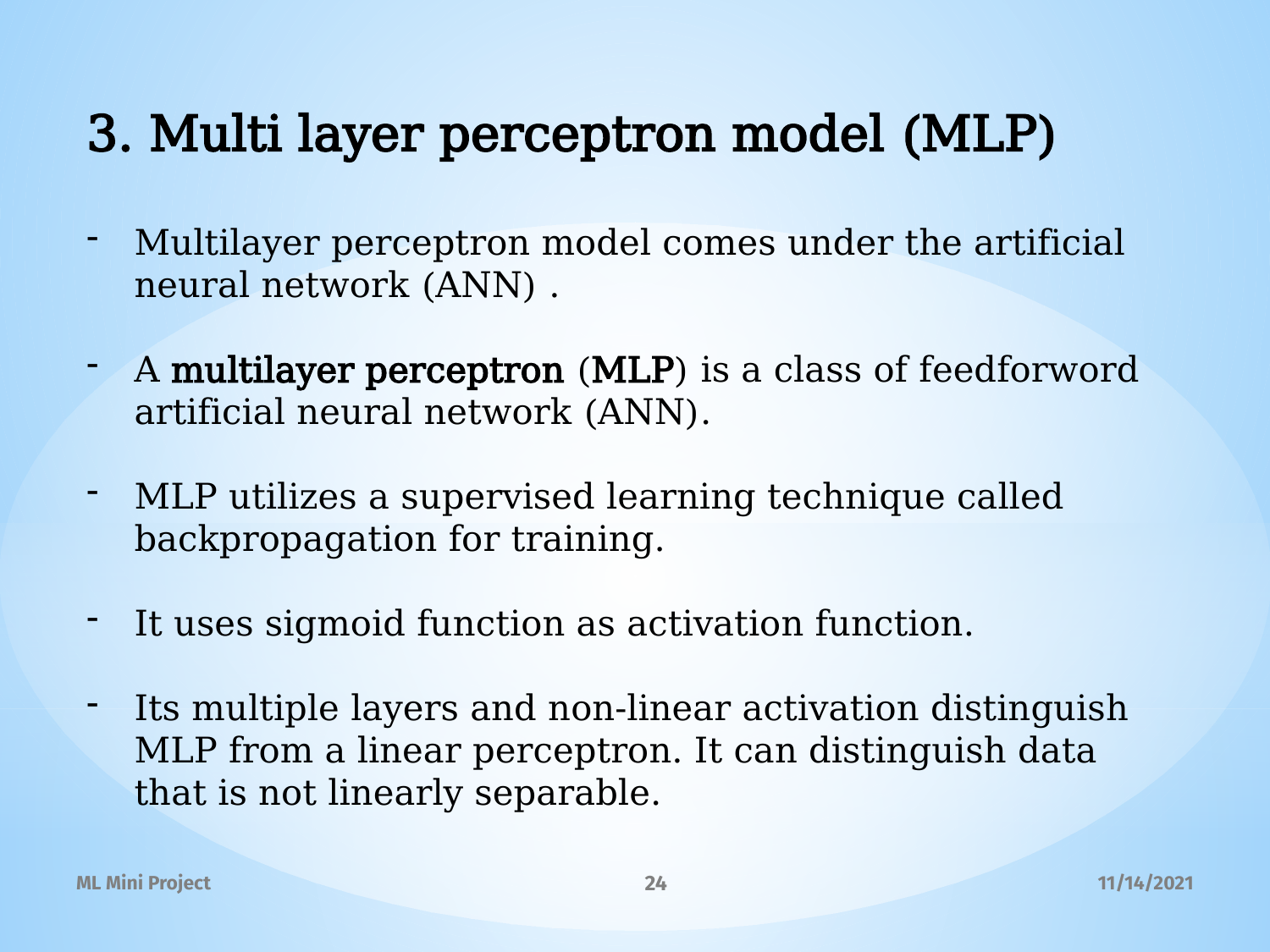

3. Multi layer perceptron model (MLP)

Multilayer perceptron model comes under the artificial neural network (ANN) .

A multilayer perceptron (MLP) is a class of feedforword artificial neural network (ANN).

MLP utilizes a supervised learning technique called backpropagation for training.

It uses sigmoid function as activation function.

Its multiple layers and non-linear activation distinguish MLP from a linear perceptron. It can distinguish data that is not linearly separable.

ML Mini Project
24
11/14/2021